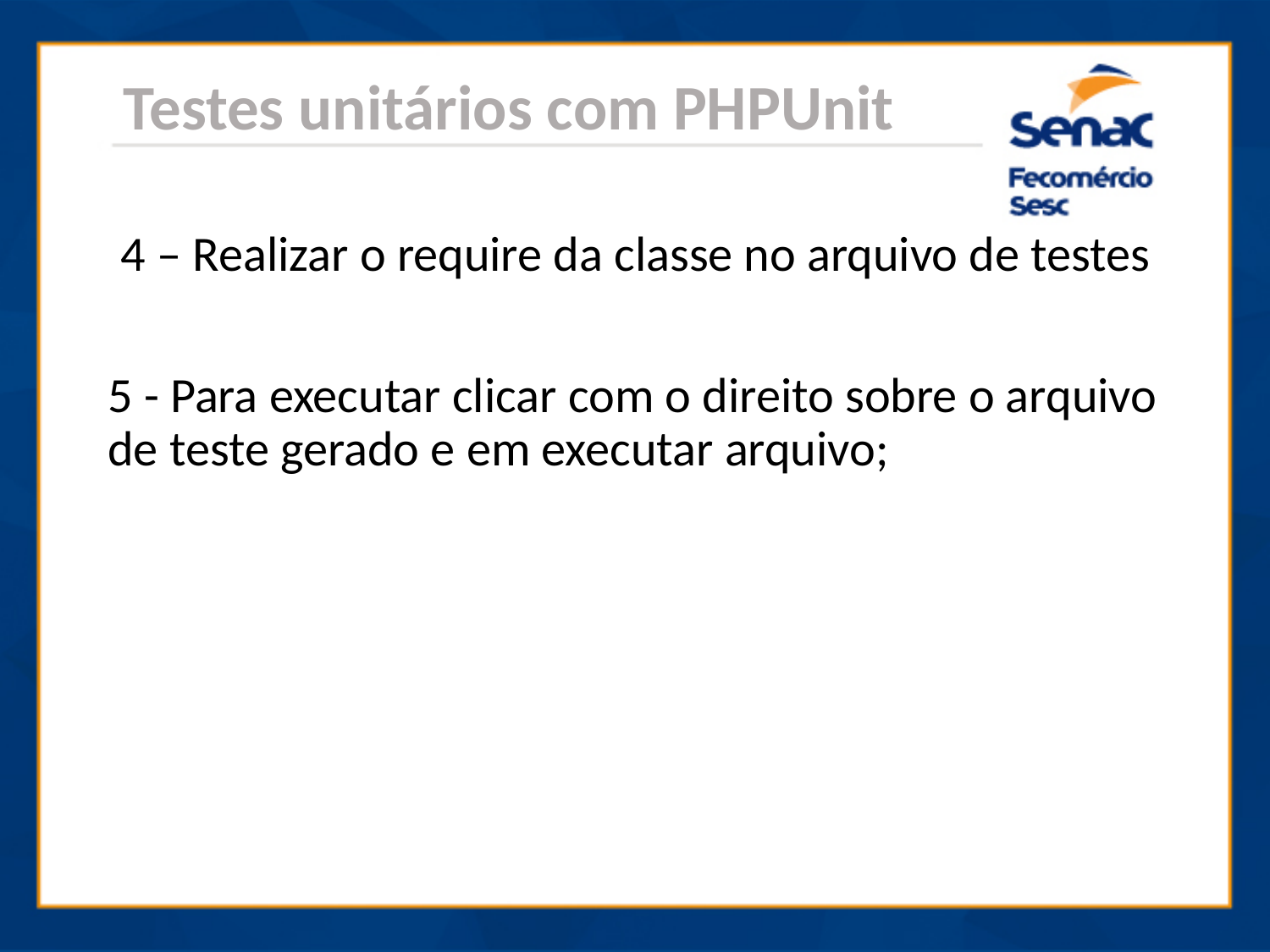

Testes unitários com PHPUnit
    4 – Realizar o require da classe no arquivo de testes

	5 - Para executar clicar com o direito sobre o arquivo de teste gerado e em executar arquivo;